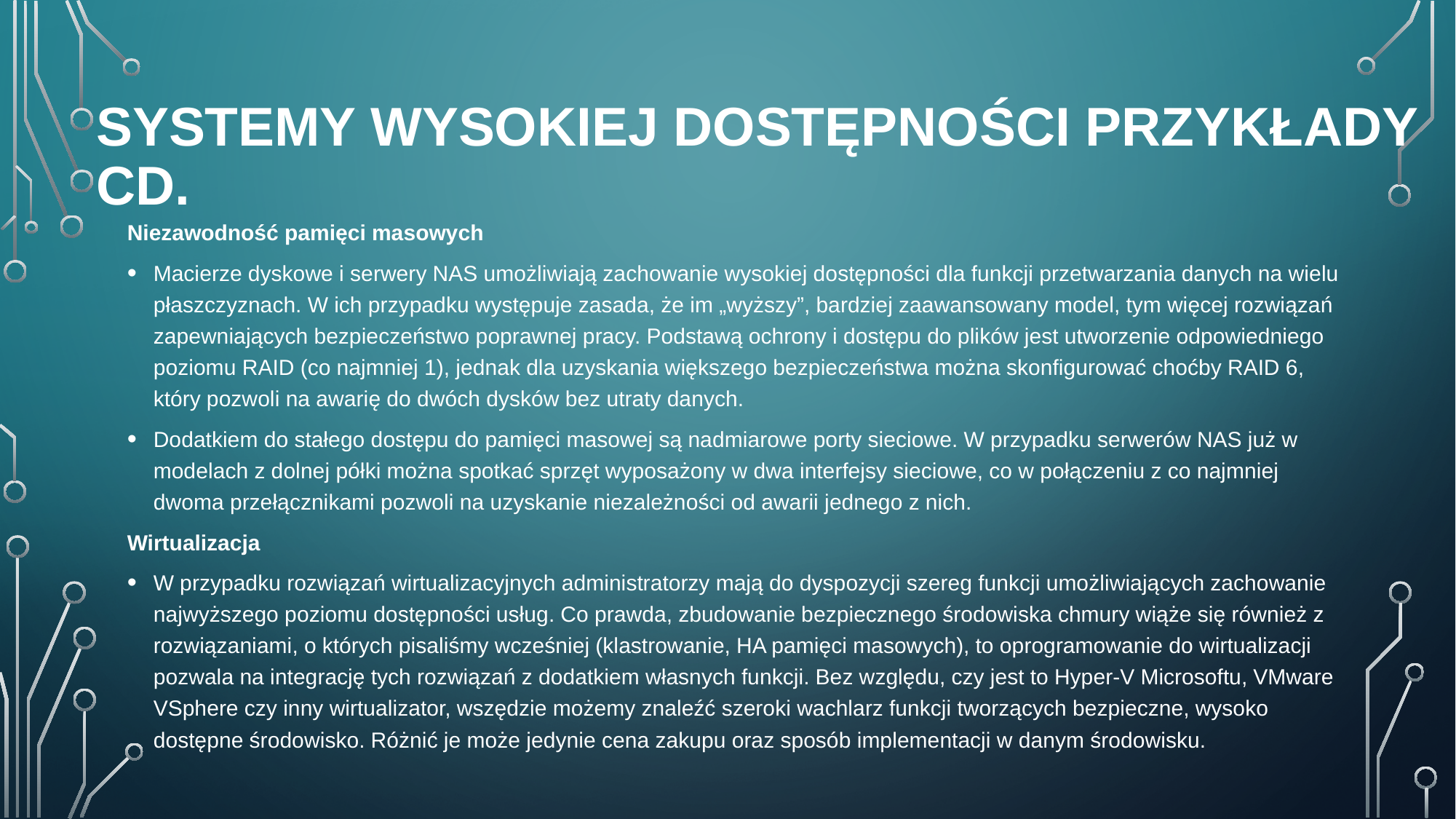

# Systemy wysokiej dostępności przykłady cd.
Niezawodność pamięci masowych
Macierze dyskowe i serwery NAS umożliwiają zachowanie wysokiej dostępności dla funkcji przetwarzania danych na wielu płaszczyznach. W ich przypadku występuje zasada, że im „wyższy”, bardziej zaawansowany model, tym więcej rozwiązań zapewniających bezpieczeństwo poprawnej pracy. Podstawą ochrony i dostępu do plików jest utworzenie odpowiedniego poziomu RAID (co najmniej 1), jednak dla uzyskania większego bezpieczeństwa można skonfigurować choćby RAID 6, który pozwoli na awarię do dwóch dysków bez utraty danych.
Dodatkiem do stałego dostępu do pamięci masowej są nadmiarowe porty sieciowe. W przypadku serwerów NAS już w modelach z dolnej półki można spotkać sprzęt wyposażony w dwa interfejsy sieciowe, co w połączeniu z co najmniej dwoma przełącznikami pozwoli na uzyskanie niezależności od awarii jednego z nich.
Wirtualizacja
W przypadku rozwiązań wirtualizacyjnych administratorzy mają do dyspozycji szereg funkcji umożliwiających zachowanie najwyższego poziomu dostępności usług. Co prawda, zbudowanie bezpiecznego środowiska chmury wiąże się również z rozwiązaniami, o których pisaliśmy wcześniej (klastrowanie, HA pamięci masowych), to oprogramowanie do wirtualizacji pozwala na integrację tych rozwiązań z dodatkiem własnych funkcji. Bez względu, czy jest to Hyper-V Microsoftu, VMware VSphere czy inny wirtualizator, wszędzie możemy znaleźć szeroki wachlarz funkcji tworzących bezpieczne, wysoko dostępne środowisko. Różnić je może jedynie cena zakupu oraz sposób implementacji w danym środowisku.